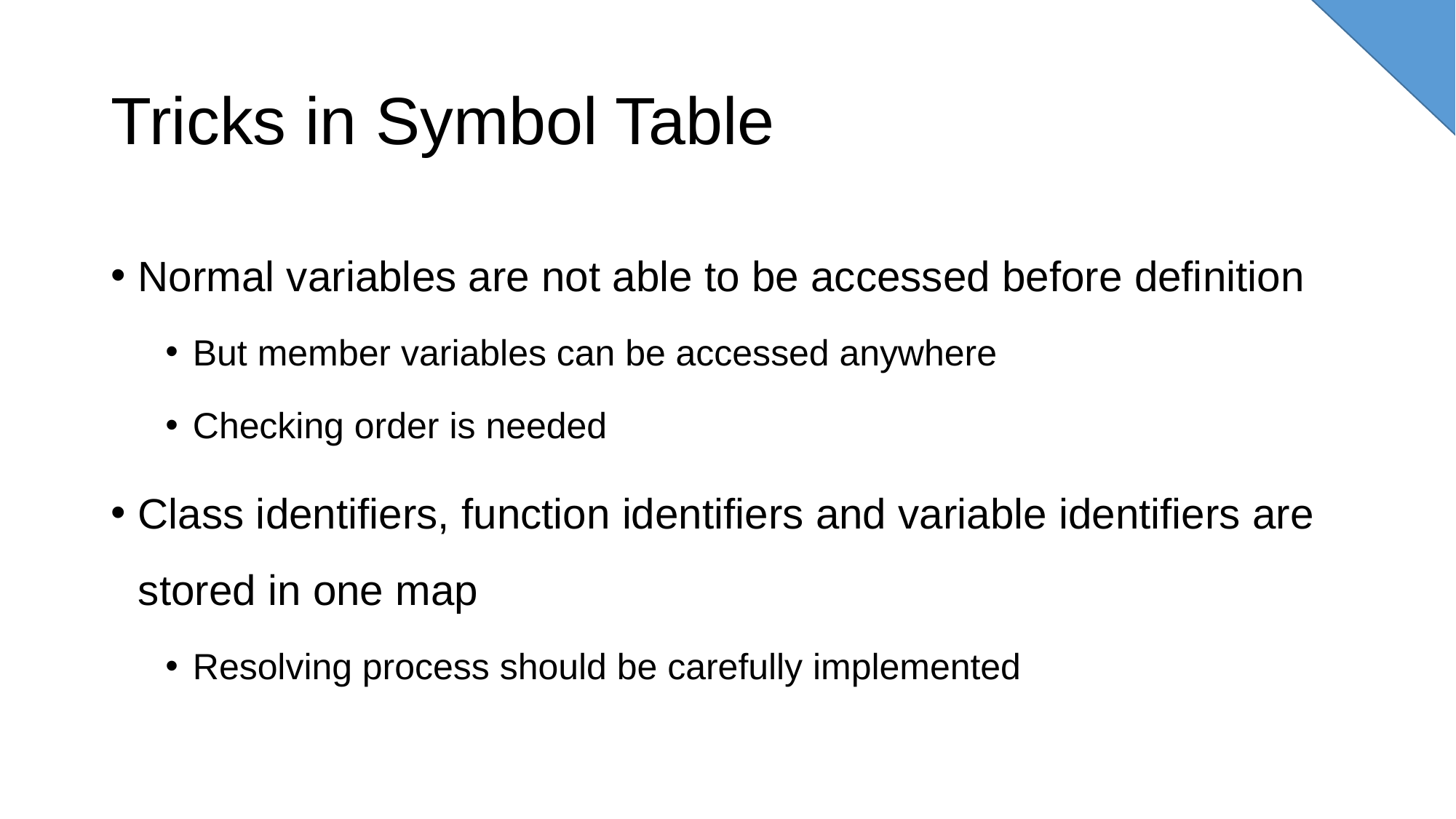

# Tricks in Symbol Table
Normal variables are not able to be accessed before definition
But member variables can be accessed anywhere
Checking order is needed
Class identifiers, function identifiers and variable identifiers are stored in one map
Resolving process should be carefully implemented